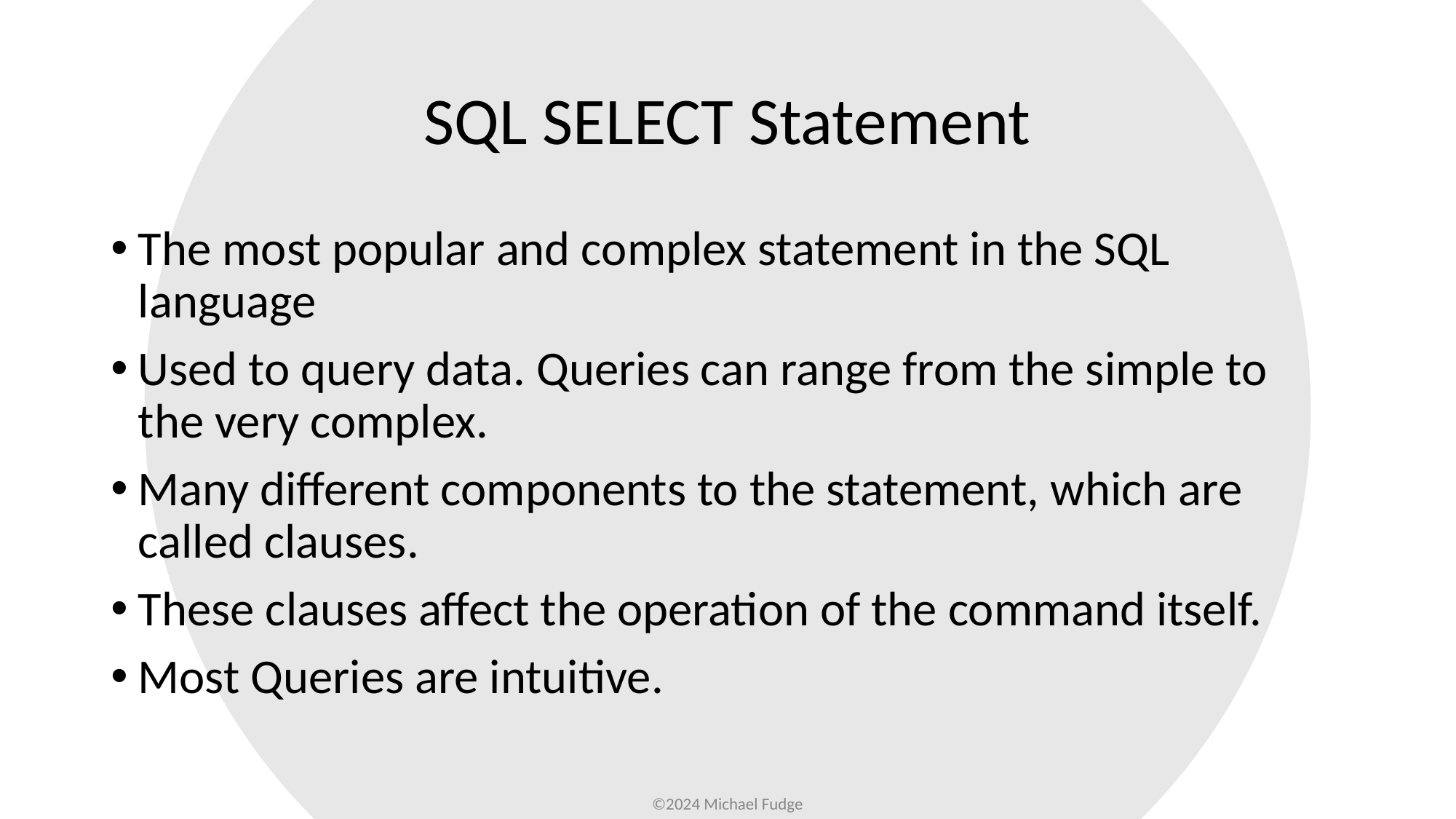

# SQL SELECT Statement
The most popular and complex statement in the SQL language
Used to query data. Queries can range from the simple to the very complex.
Many different components to the statement, which are called clauses.
These clauses affect the operation of the command itself.
Most Queries are intuitive.